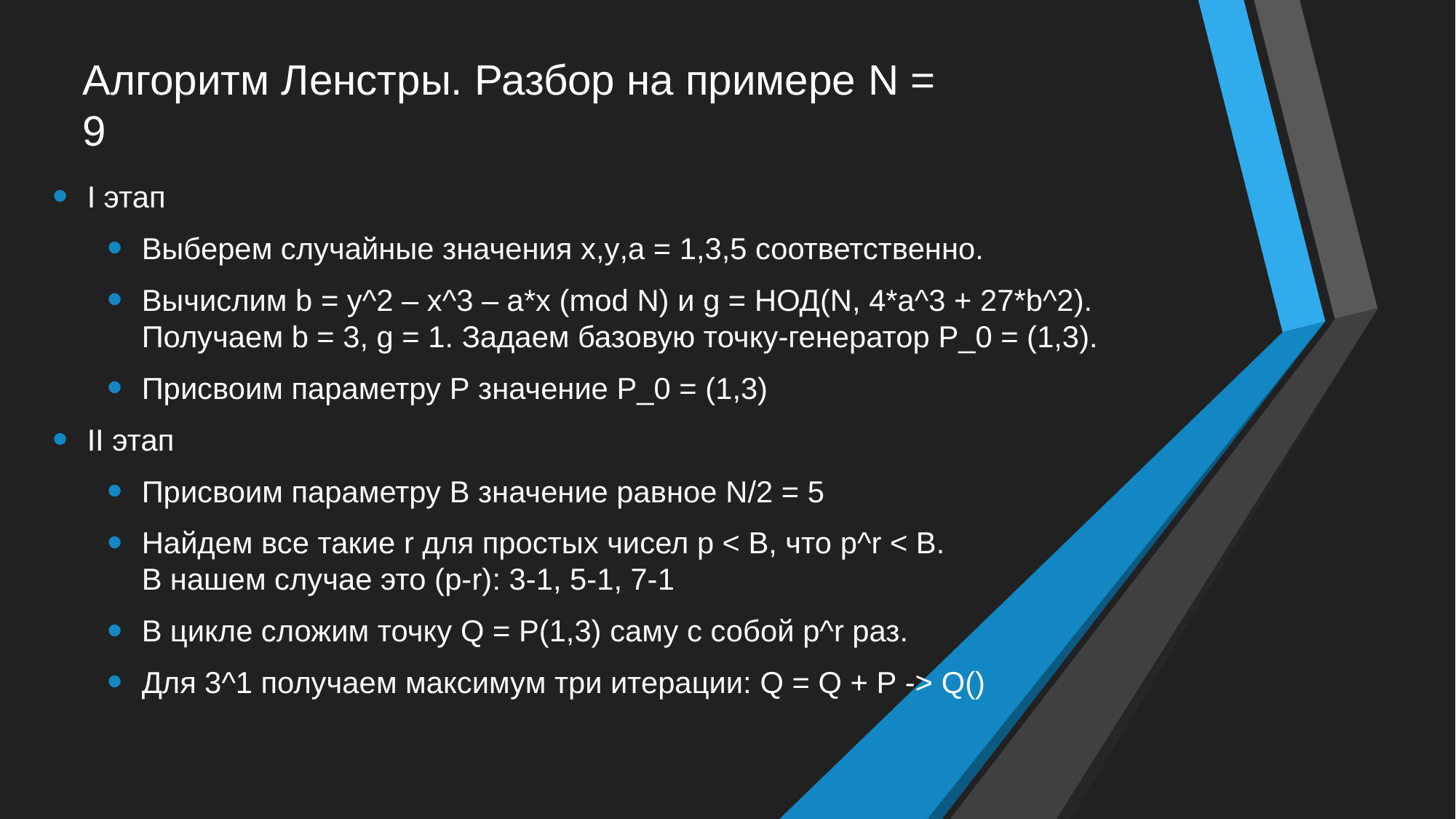

# Алгоритм Ленстры. Разбор на примере N = 9
I этап
Выберем случайные значения x,y,a = 1,3,5 соответственно.
Вычислим b = y^2 – x^3 – a*x (mod N) и g = НОД(N, 4*a^3 + 27*b^2).
Получаем b = 3, g = 1. Задаем базовую точку-генератор P_0 = (1,3).
Присвоим параметру P значение P_0 = (1,3)
II этап
Присвоим параметру B значение равное N/2 = 5
Найдем все такие r для простых чисел p < B, что p^r < B.
В нашем случае это (p-r): 3-1, 5-1, 7-1
В цикле сложим точку Q = P(1,3) саму с собой p^r раз.
Для 3^1 получаем максимум три итерации: Q = Q + P -> Q()